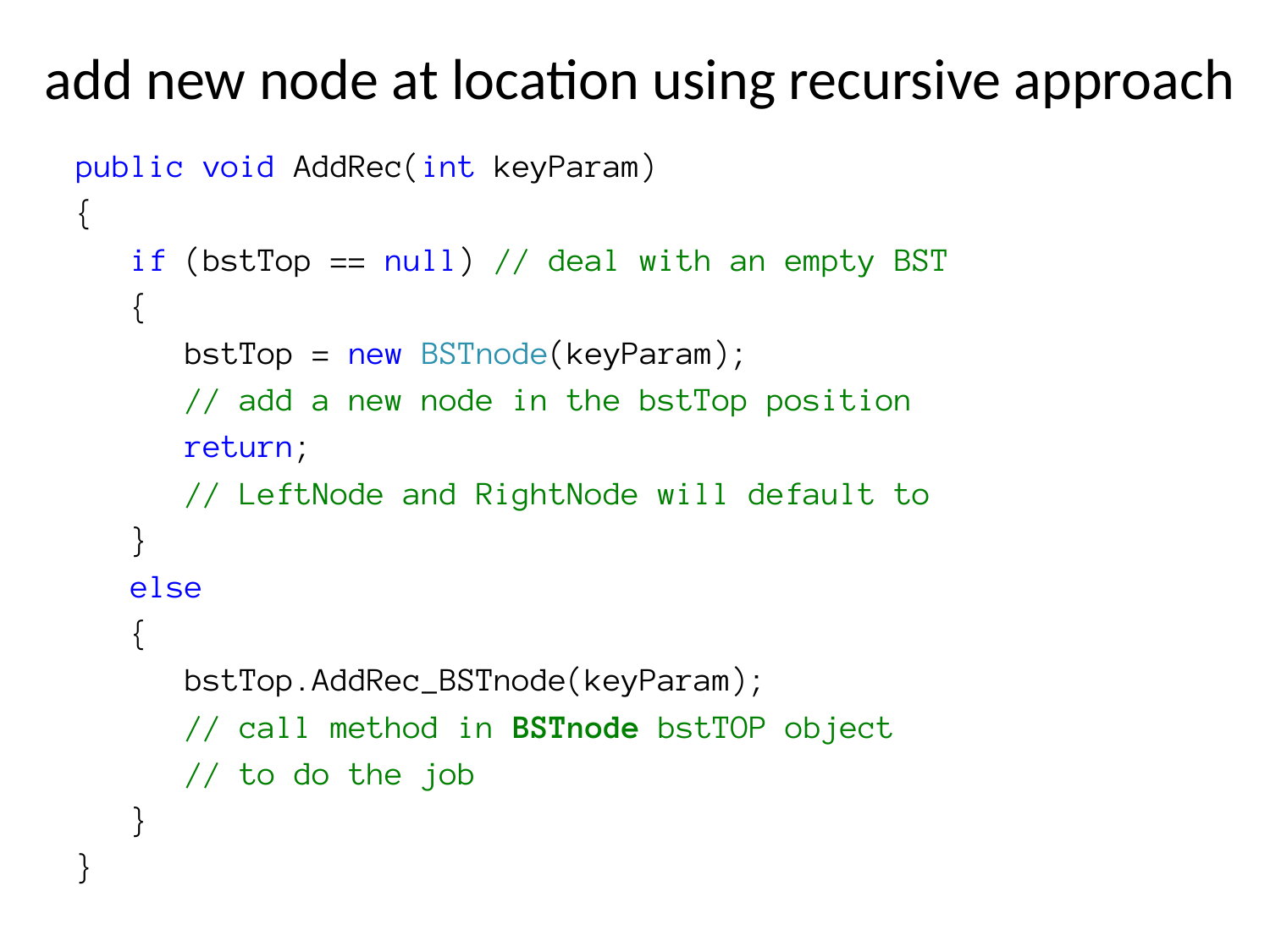

# add new node at location using recursive approach
public void AddRec(int keyParam)
{
   if (bstTop == null) // deal with an empty BST
   {
      bstTop = new BSTnode(keyParam);
      // add a new node in the bstTop position
      return;
      // LeftNode and RightNode will default to
   }
   else
   {
      bstTop.AddRec_BSTnode(keyParam);
      // call method in BSTnode bstTOP object
      // to do the job
   }
}